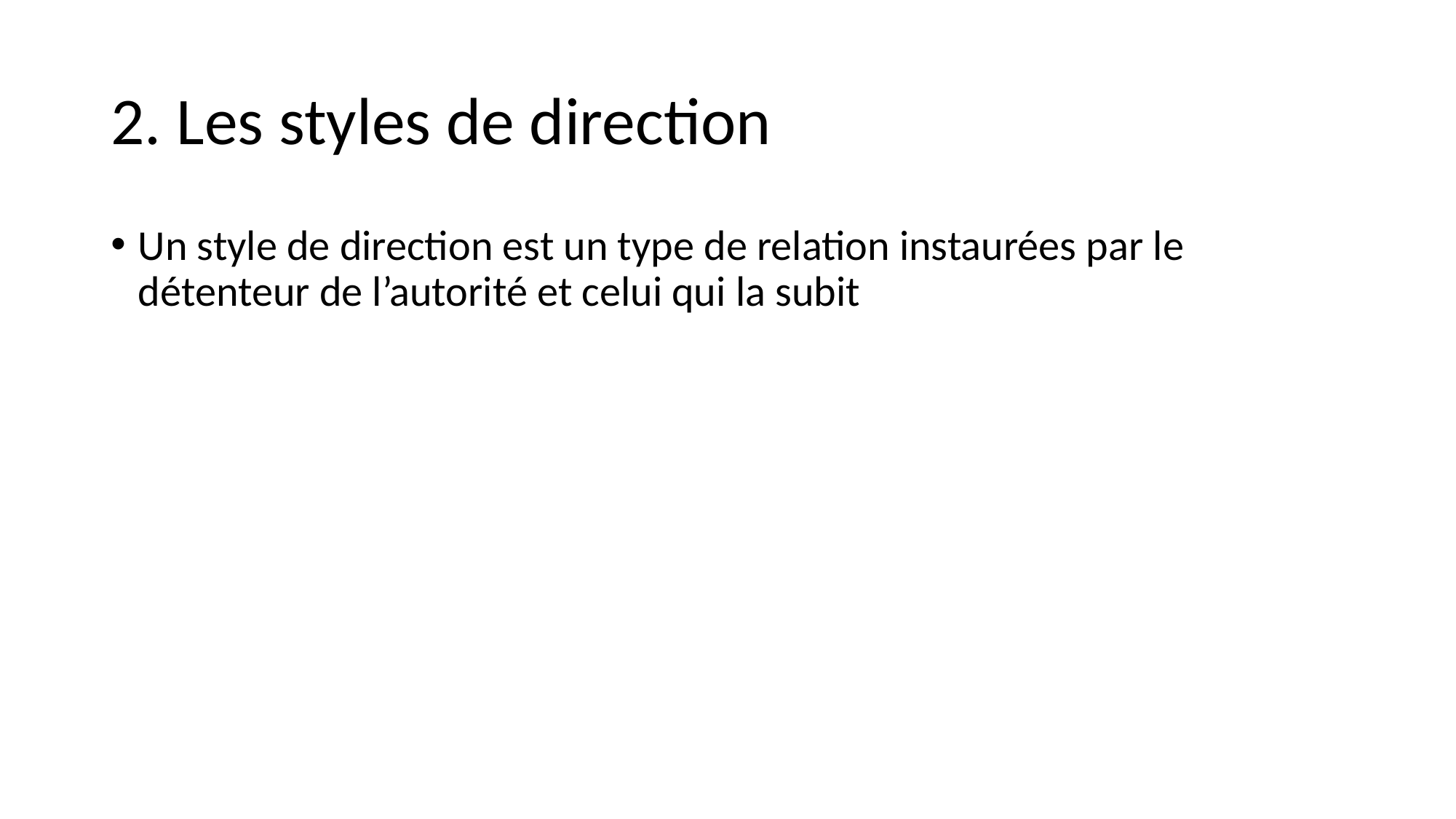

# 2. Les styles de direction
Un style de direction est un type de relation instaurées par le détenteur de l’autorité et celui qui la subit